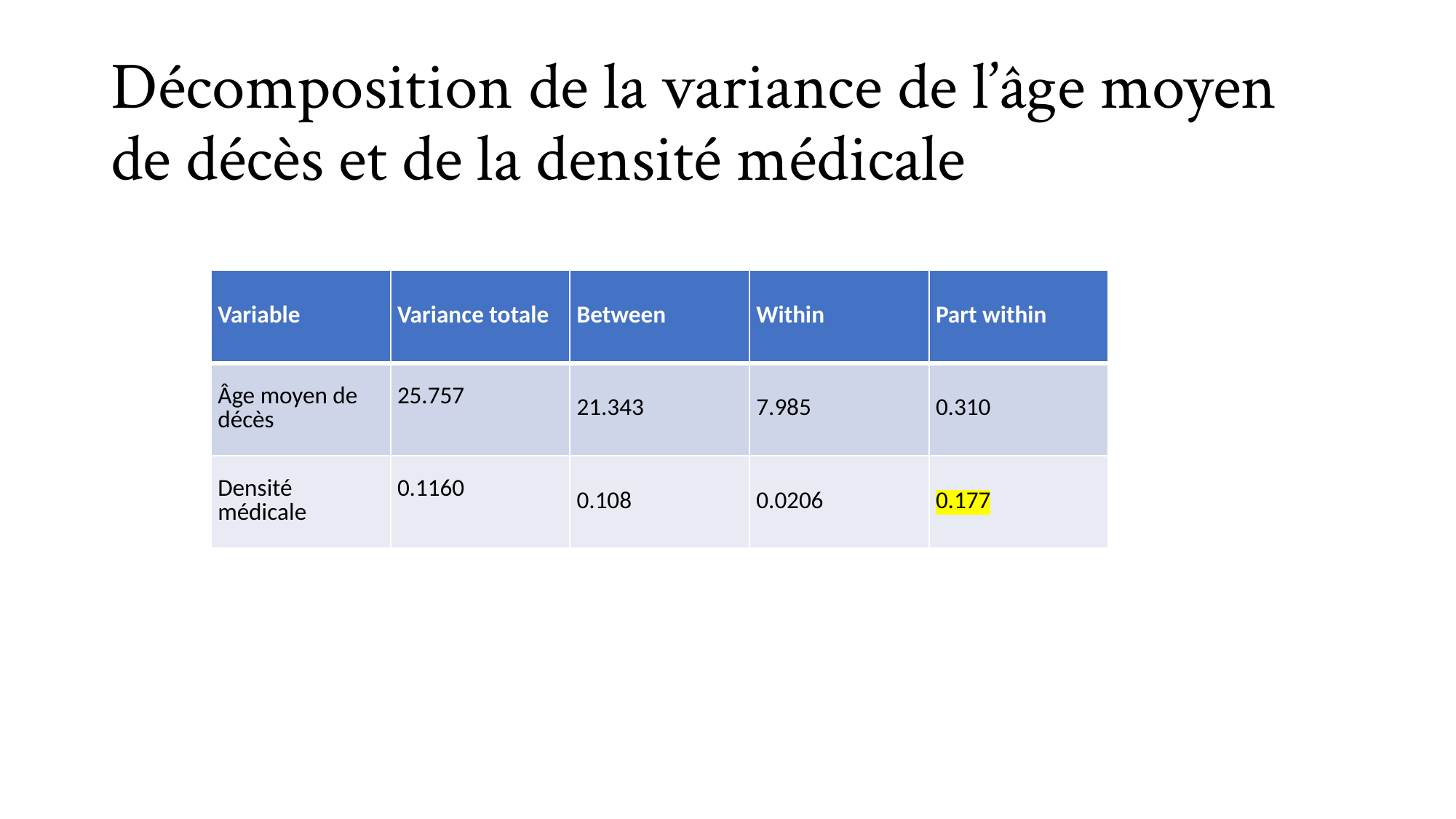

# Décomposition de la variance de l’âge moyen de décès et de la densité médicale
| Variable | Variance totale | Between | Within | Part within |
| --- | --- | --- | --- | --- |
| Âge moyen de décès | 25.757 | 21.343 | 7.985 | 0.310 |
| Densité médicale | 0.1160 | 0.108 | 0.0206 | 0.177 |